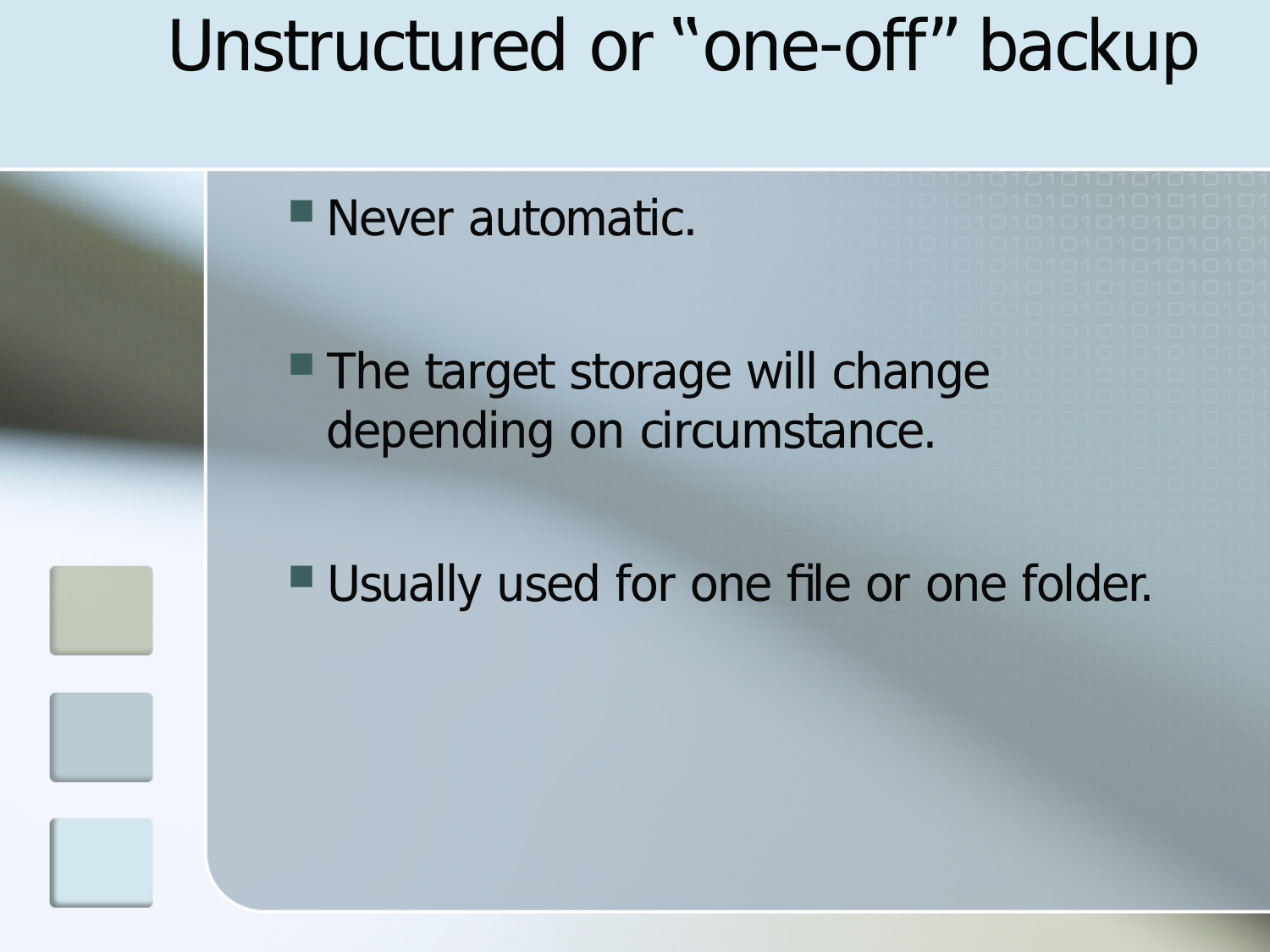

# Unstructured or “one-off” backup
Never automatic.

The target storage will change depending on circumstance.

Usually used for one file or one folder.